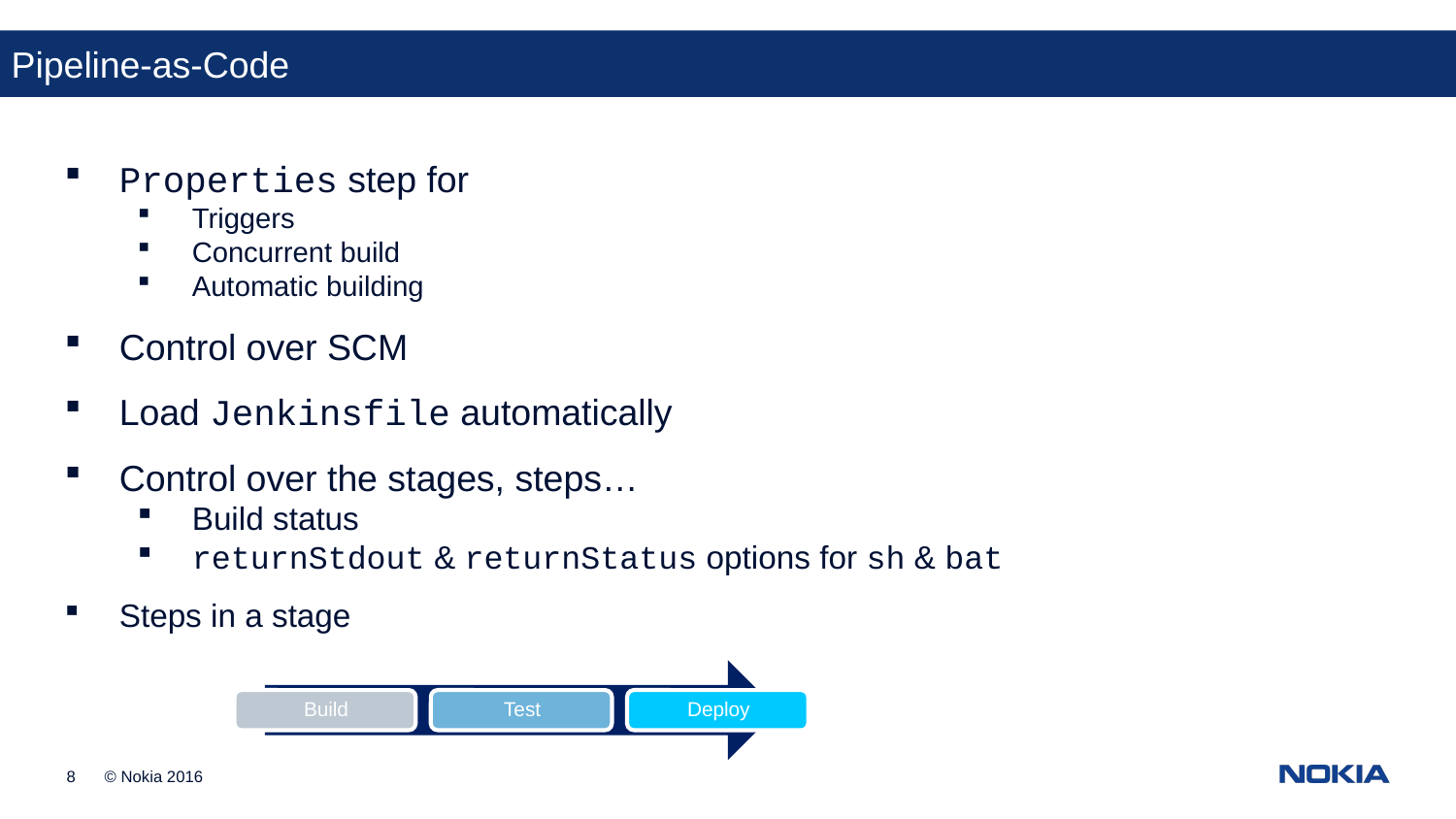

Pipeline-as-Code
Properties step for
Triggers
Concurrent build
Automatic building
Control over SCM
Load Jenkinsfile automatically
Control over the stages, steps…
Build status
returnStdout & returnStatus options for sh & bat
Steps in a stage

Build
Test
Deploy